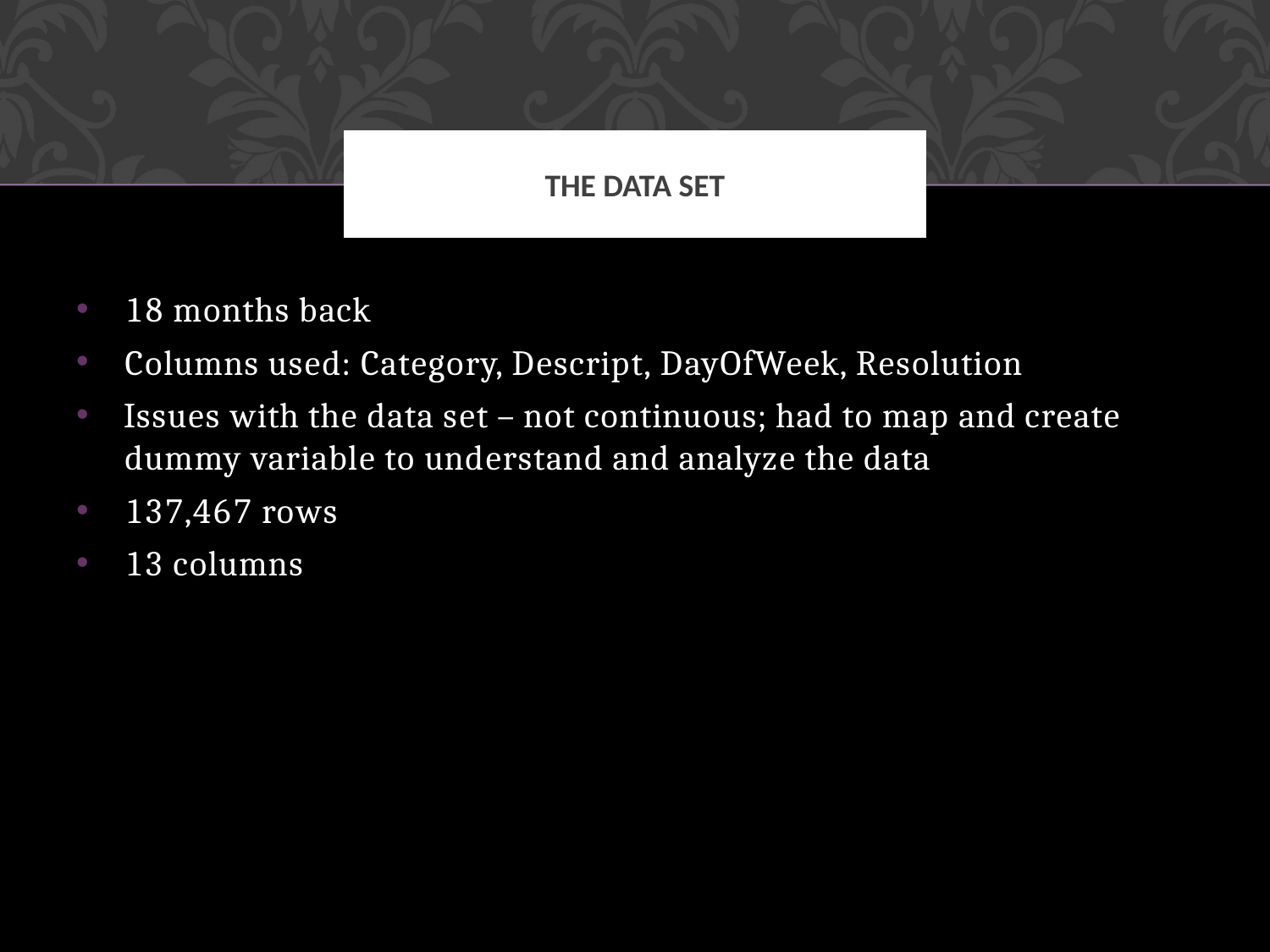

# The daTa Set
18 months back
Columns used: Category, Descript, DayOfWeek, Resolution
Issues with the data set – not continuous; had to map and create dummy variable to understand and analyze the data
137,467 rows
13 columns